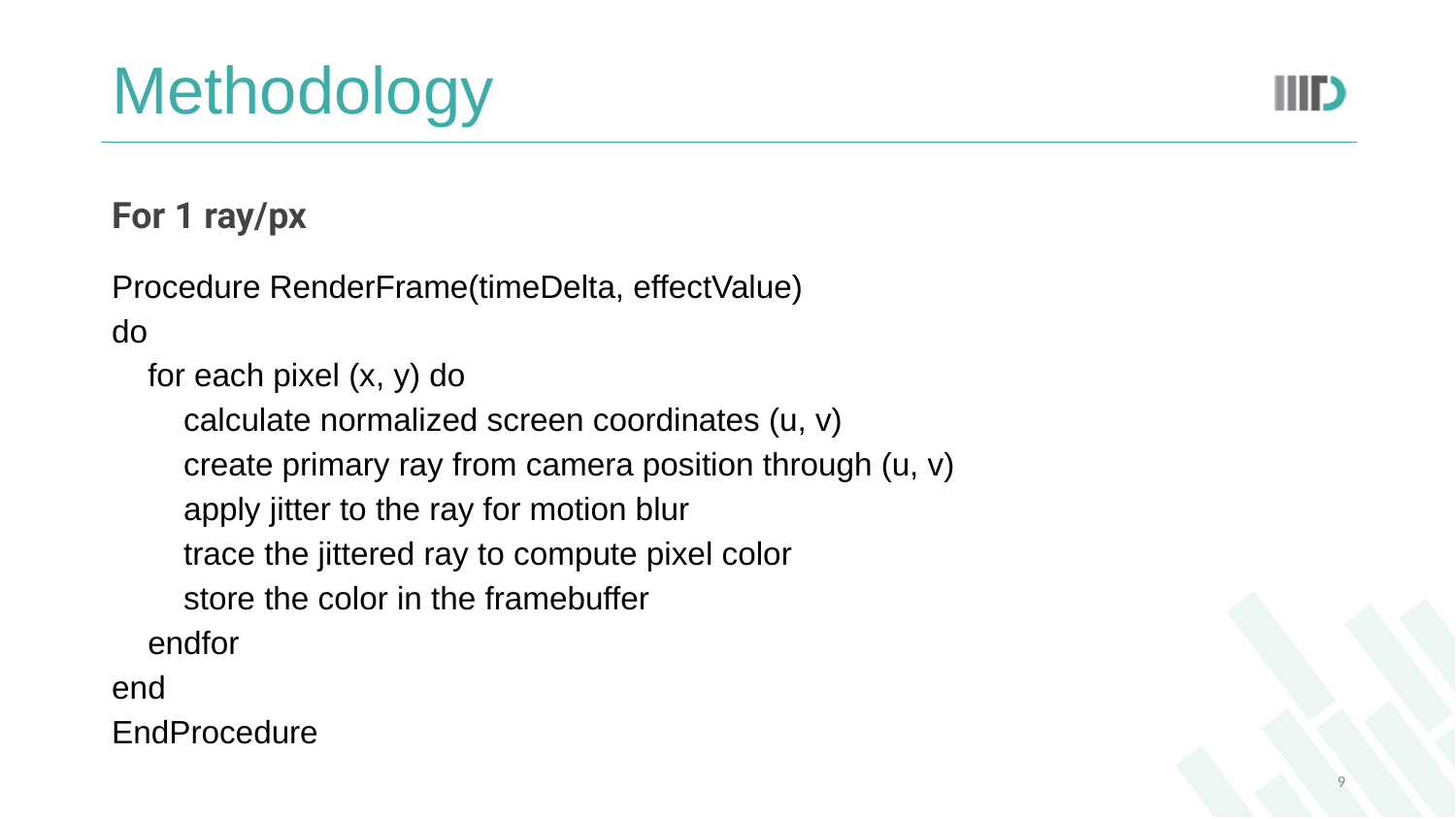

# Methodology
For 1 ray/px
Procedure RenderFrame(timeDelta, effectValue)
do
    for each pixel (x, y) do
        calculate normalized screen coordinates (u, v)
        create primary ray from camera position through (u, v)
        apply jitter to the ray for motion blur
        trace the jittered ray to compute pixel color
        store the color in the framebuffer
    endfor
end
EndProcedure

9